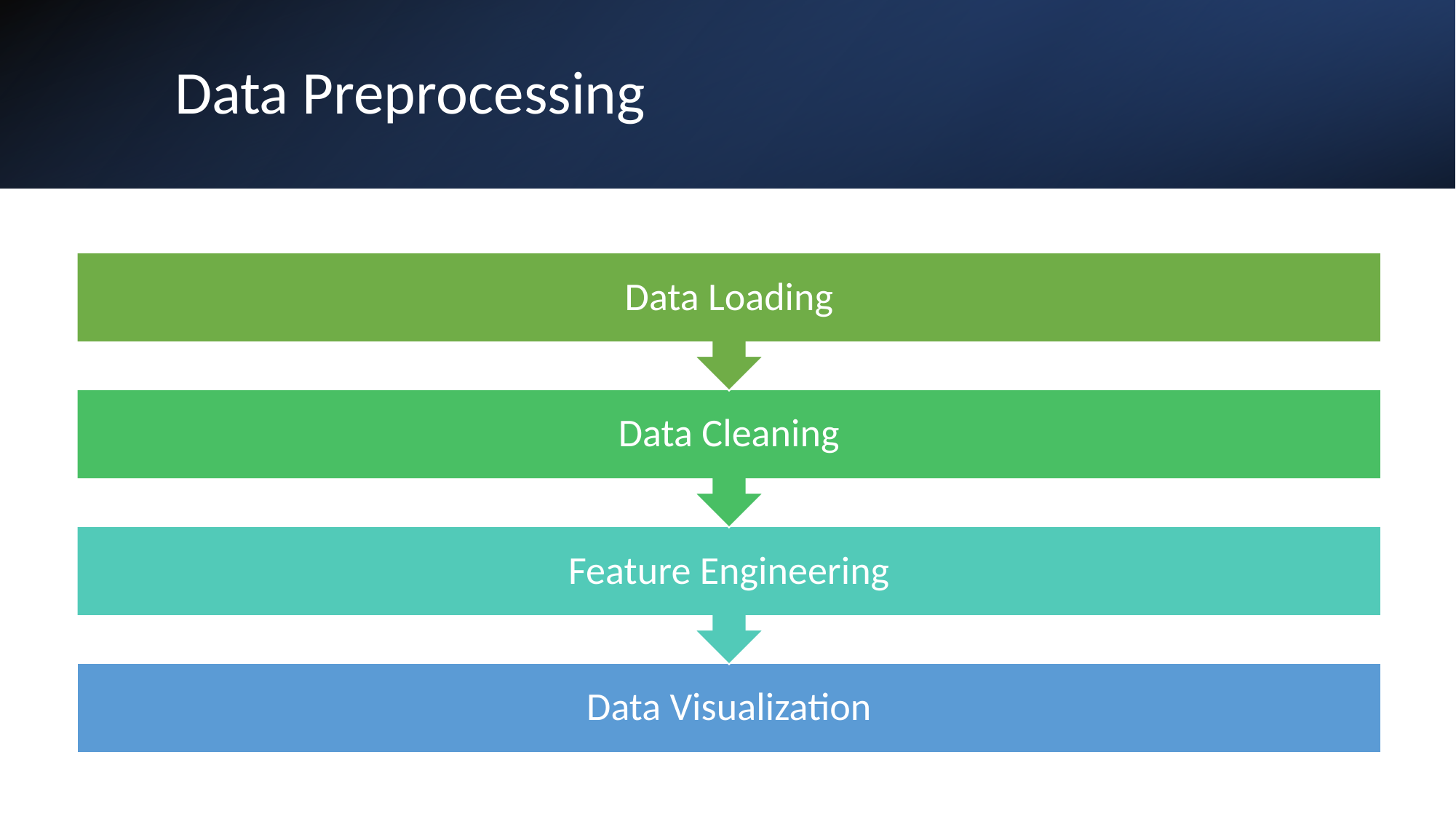

# Data Preprocessing
Data Visualization
Feature Engineering
Data Cleaning
Data Loading